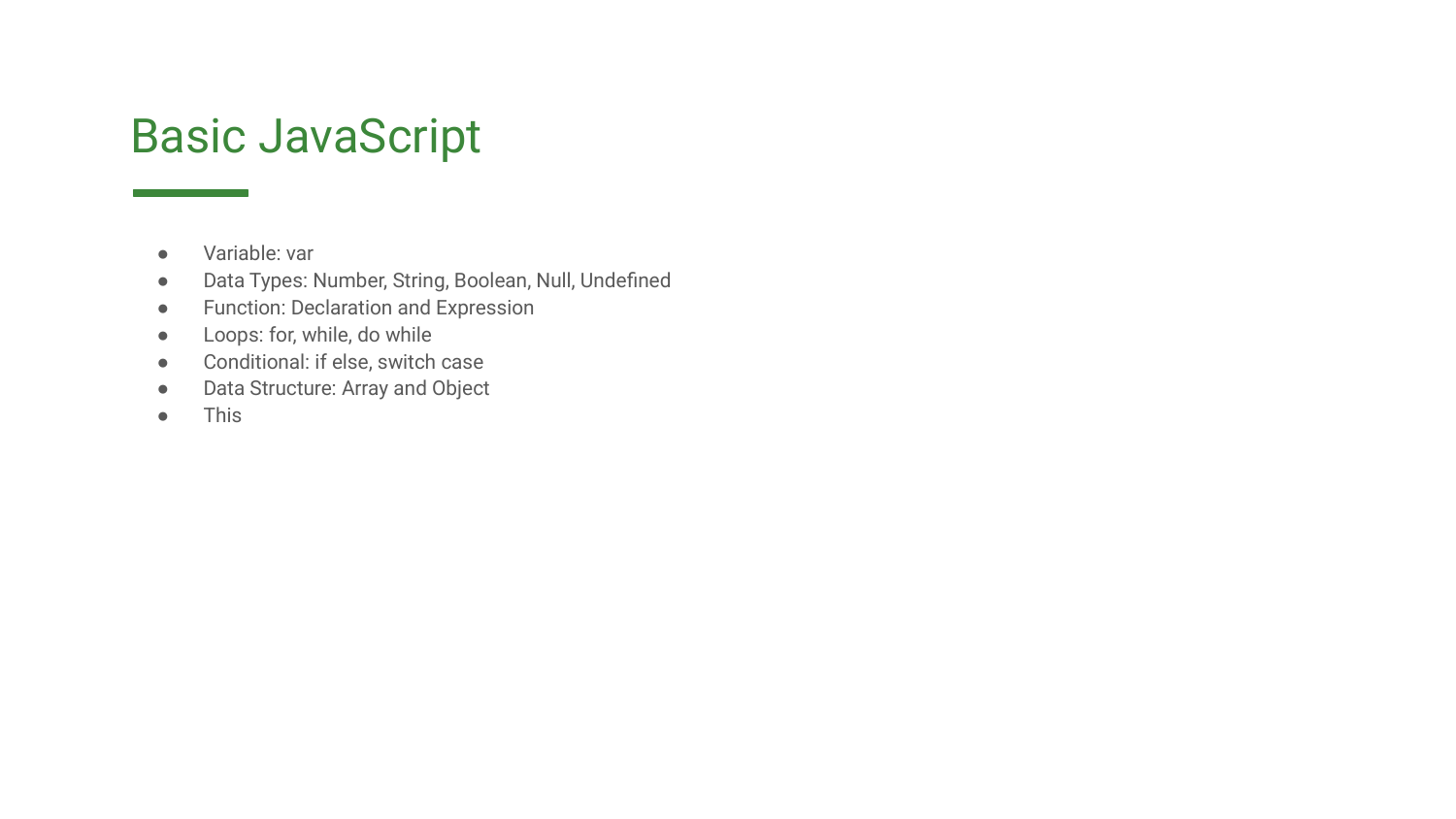

Basic JavaScript

Variable: var
Data Types: Number, String, Boolean, Null, Undefined
Function: Declaration and Expression
Loops: for, while, do while
Conditional: if else, switch case
Data Structure: Array and Object
This